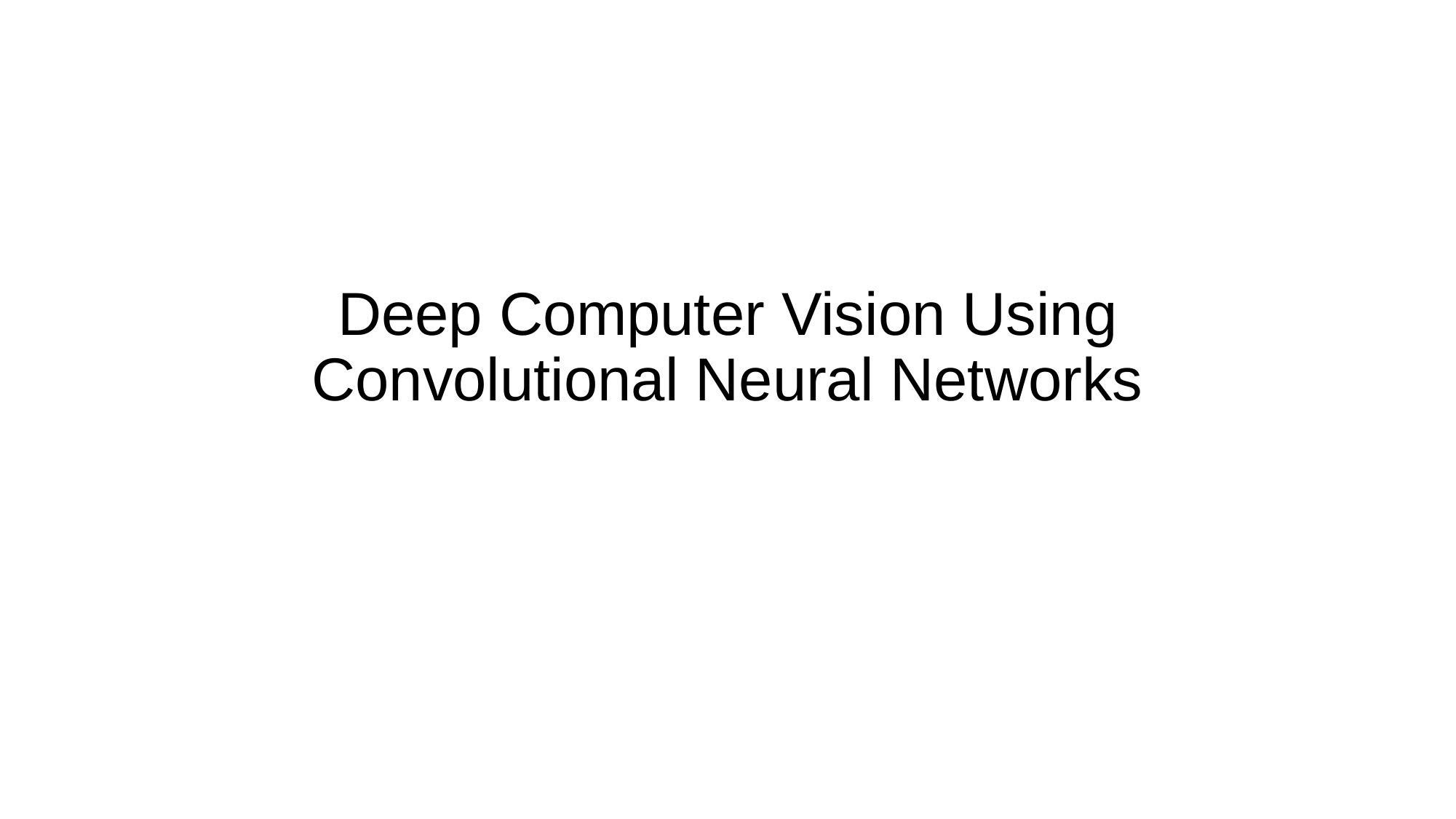

# Deep Computer Vision Using Convolutional Neural Networks